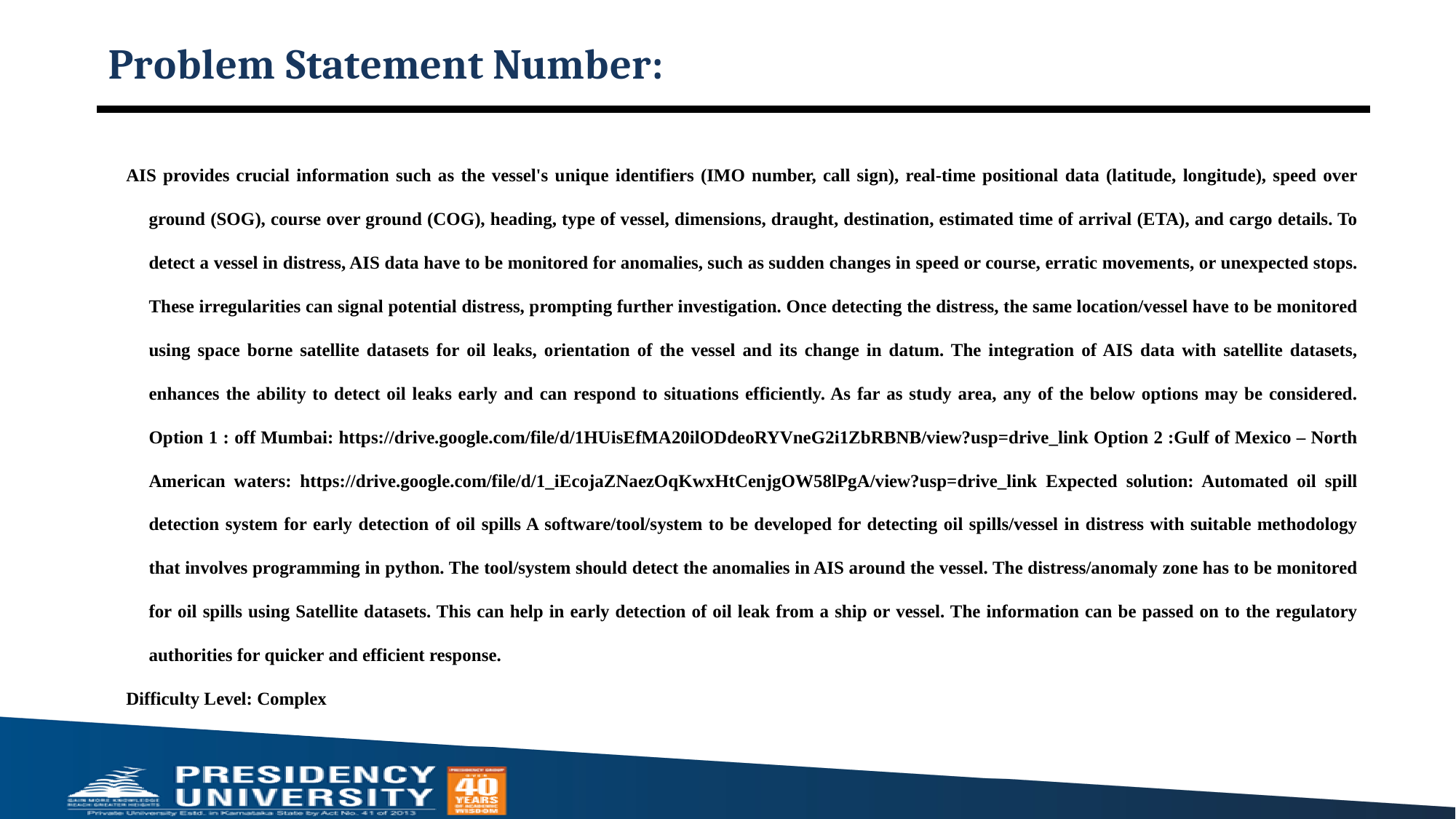

# Problem Statement Number:
AIS provides crucial information such as the vessel's unique identifiers (IMO number, call sign), real-time positional data (latitude, longitude), speed over ground (SOG), course over ground (COG), heading, type of vessel, dimensions, draught, destination, estimated time of arrival (ETA), and cargo details. To detect a vessel in distress, AIS data have to be monitored for anomalies, such as sudden changes in speed or course, erratic movements, or unexpected stops. These irregularities can signal potential distress, prompting further investigation. Once detecting the distress, the same location/vessel have to be monitored using space borne satellite datasets for oil leaks, orientation of the vessel and its change in datum. The integration of AIS data with satellite datasets, enhances the ability to detect oil leaks early and can respond to situations efficiently. As far as study area, any of the below options may be considered. Option 1 : off Mumbai: https://drive.google.com/file/d/1HUisEfMA20ilODdeoRYVneG2i1ZbRBNB/view?usp=drive_link Option 2 :Gulf of Mexico – North American waters: https://drive.google.com/file/d/1_iEcojaZNaezOqKwxHtCenjgOW58lPgA/view?usp=drive_link Expected solution: Automated oil spill detection system for early detection of oil spills A software/tool/system to be developed for detecting oil spills/vessel in distress with suitable methodology that involves programming in python. The tool/system should detect the anomalies in AIS around the vessel. The distress/anomaly zone has to be monitored for oil spills using Satellite datasets. This can help in early detection of oil leak from a ship or vessel. The information can be passed on to the regulatory authorities for quicker and efficient response.
Difficulty Level: Complex